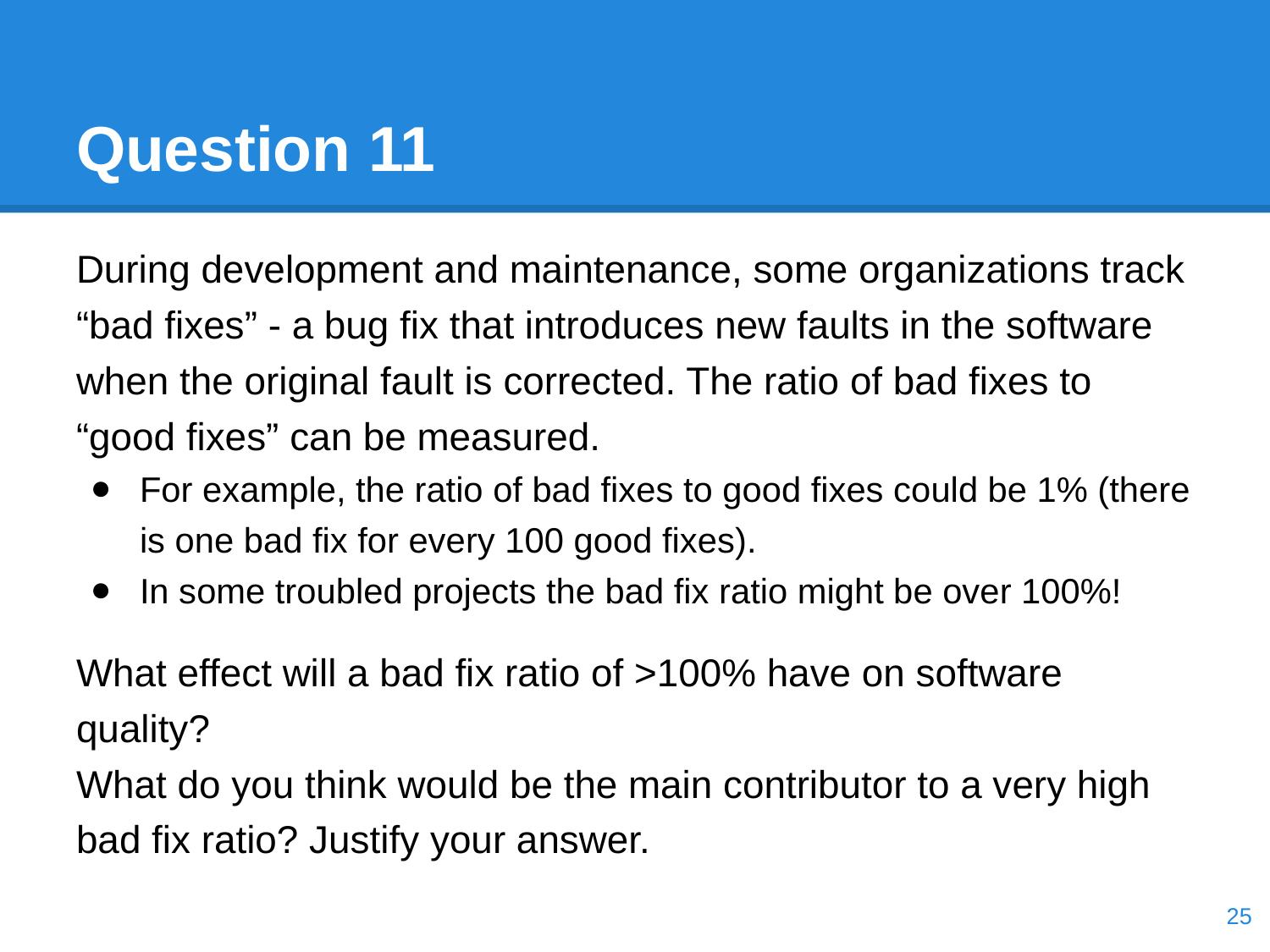

# Question 11
During development and maintenance, some organizations track “bad fixes” - a bug fix that introduces new faults in the software when the original fault is corrected. The ratio of bad fixes to “good fixes” can be measured.
For example, the ratio of bad fixes to good fixes could be 1% (there is one bad fix for every 100 good fixes).
In some troubled projects the bad fix ratio might be over 100%!

What effect will a bad fix ratio of >100% have on software quality?
What do you think would be the main contributor to a very high bad fix ratio? Justify your answer.

25